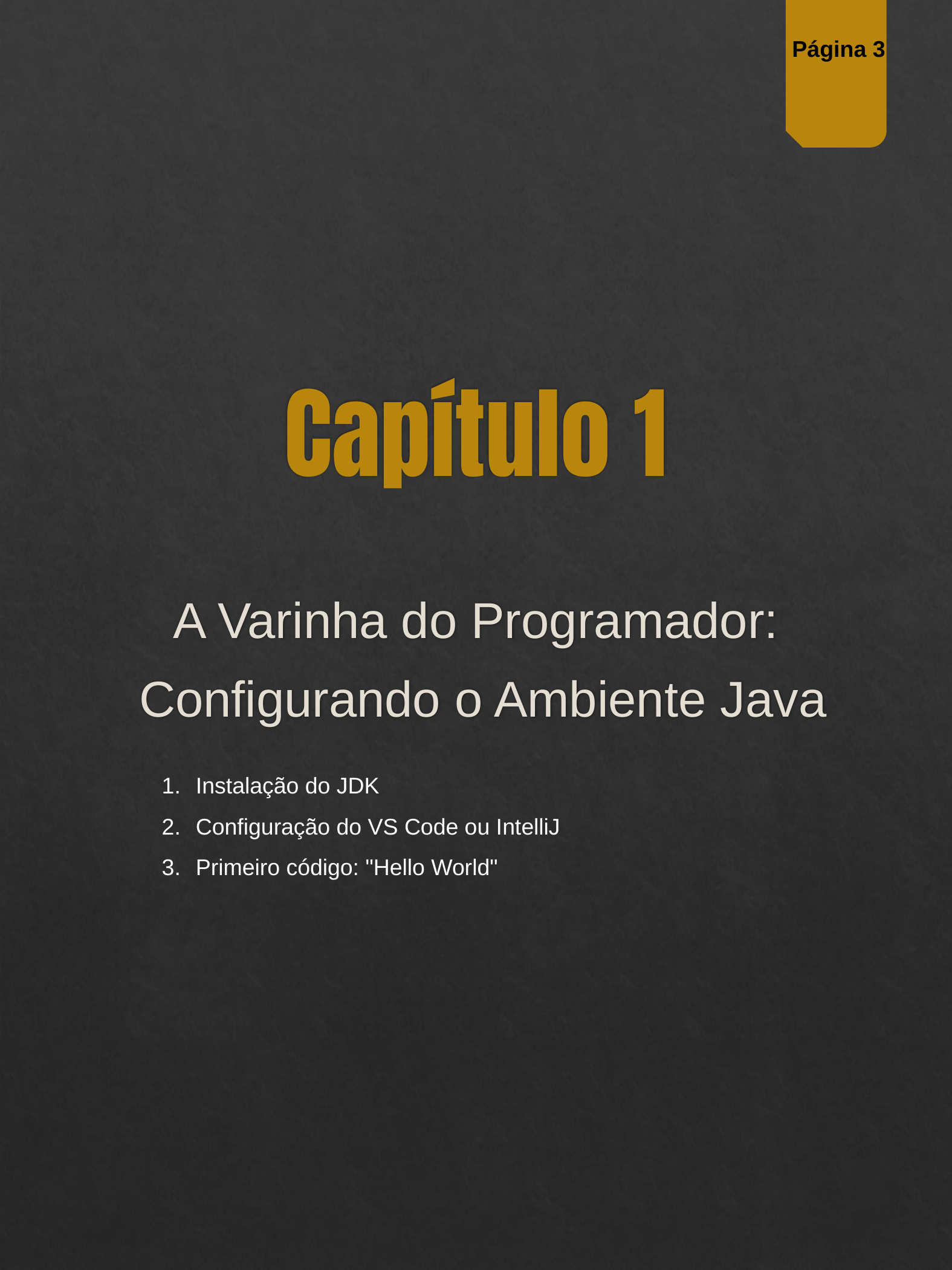

Página 3
# Capítulo 1
A Varinha do Programador:
 Configurando o Ambiente Java
Instalação do JDK
Configuração do VS Code ou IntelliJ
Primeiro código: "Hello World"